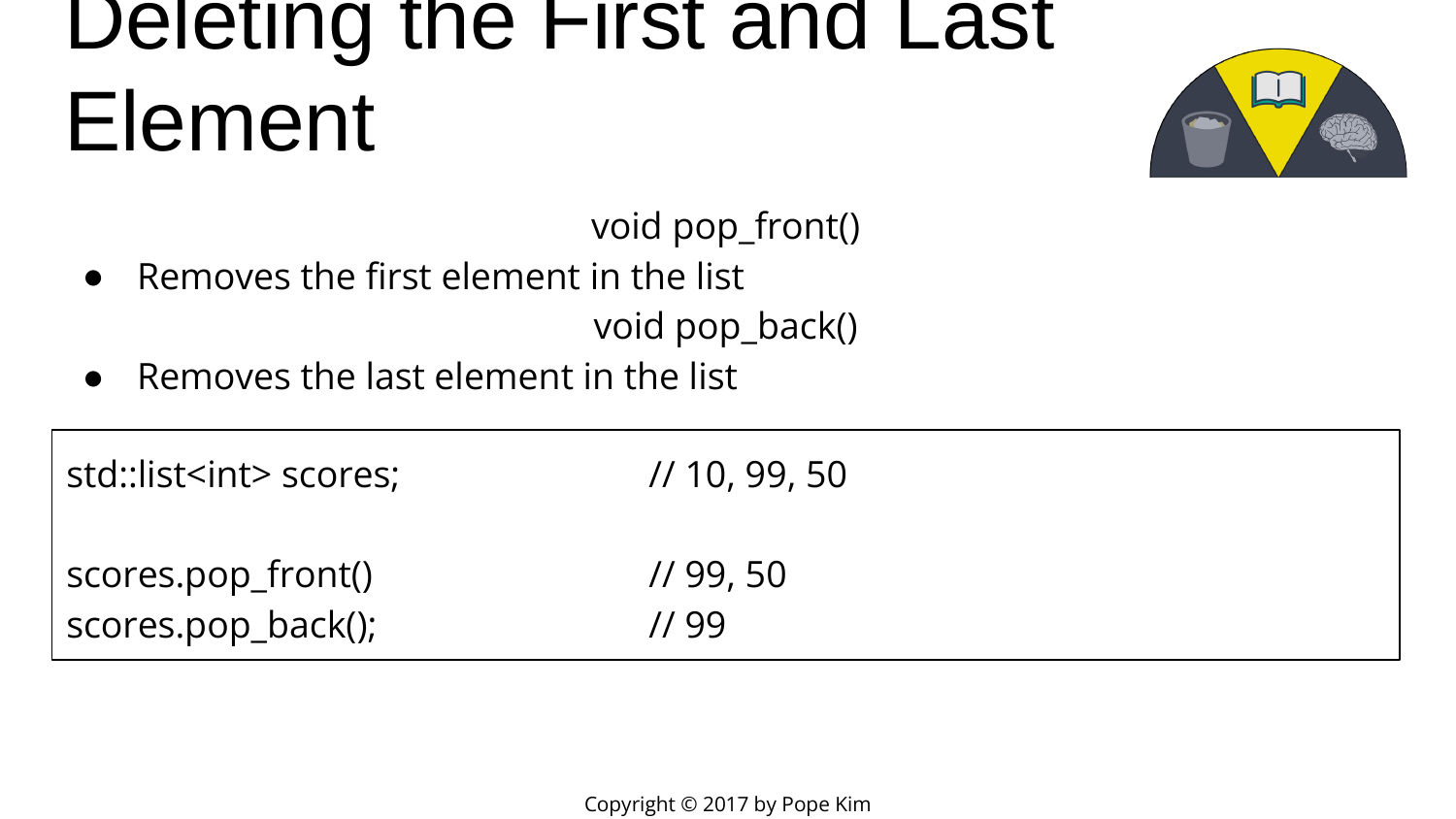

# Deleting the First and Last Element
void pop_front()
Removes the first element in the list
void pop_back()
Removes the last element in the list
std::list<int> scores; 		// 10, 99, 50

scores.pop_front()		// 99, 50
scores.pop_back(); 		// 99